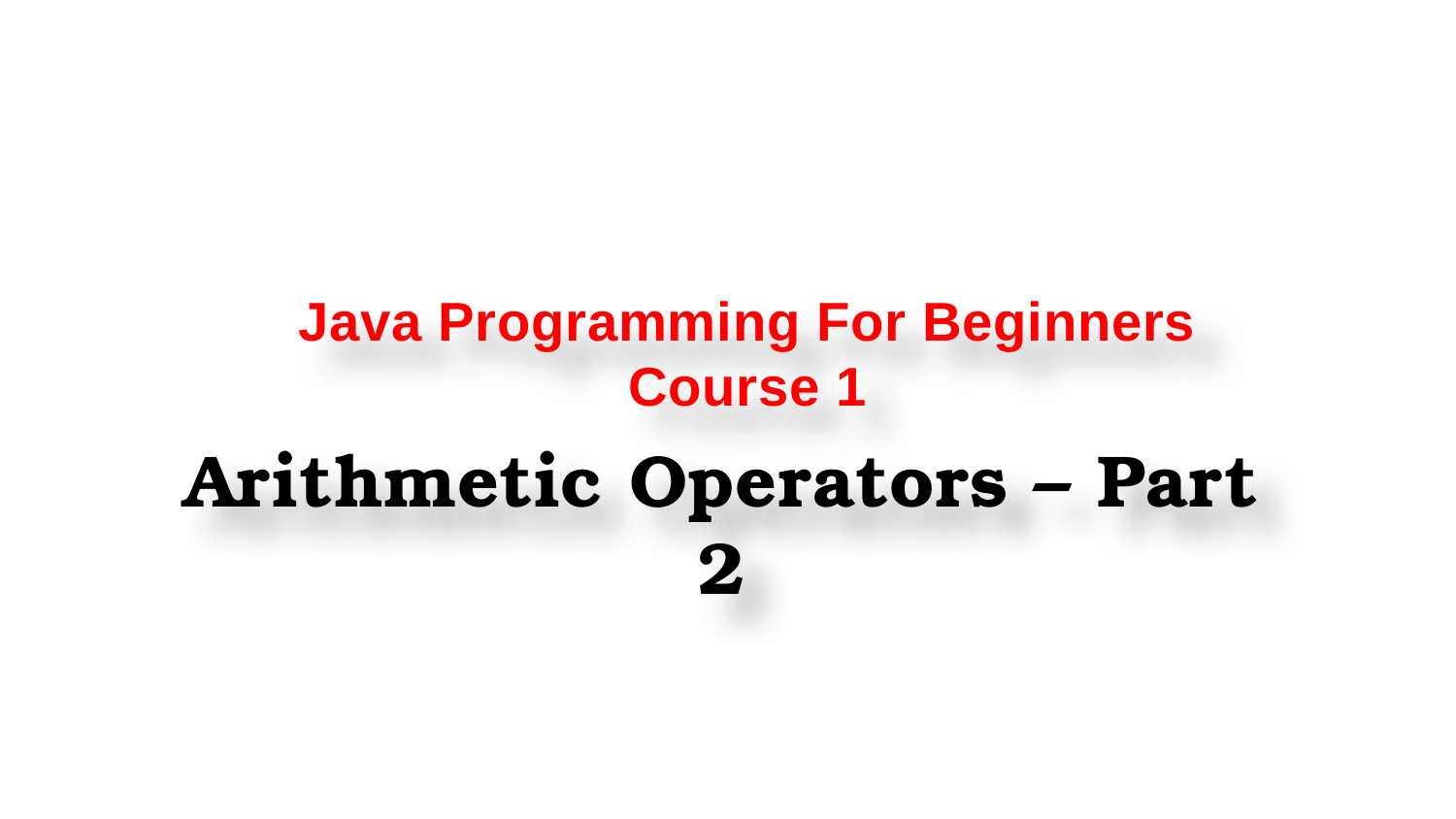

# Java Programming For Beginners Course 1
Arithmetic Operators – Part 2